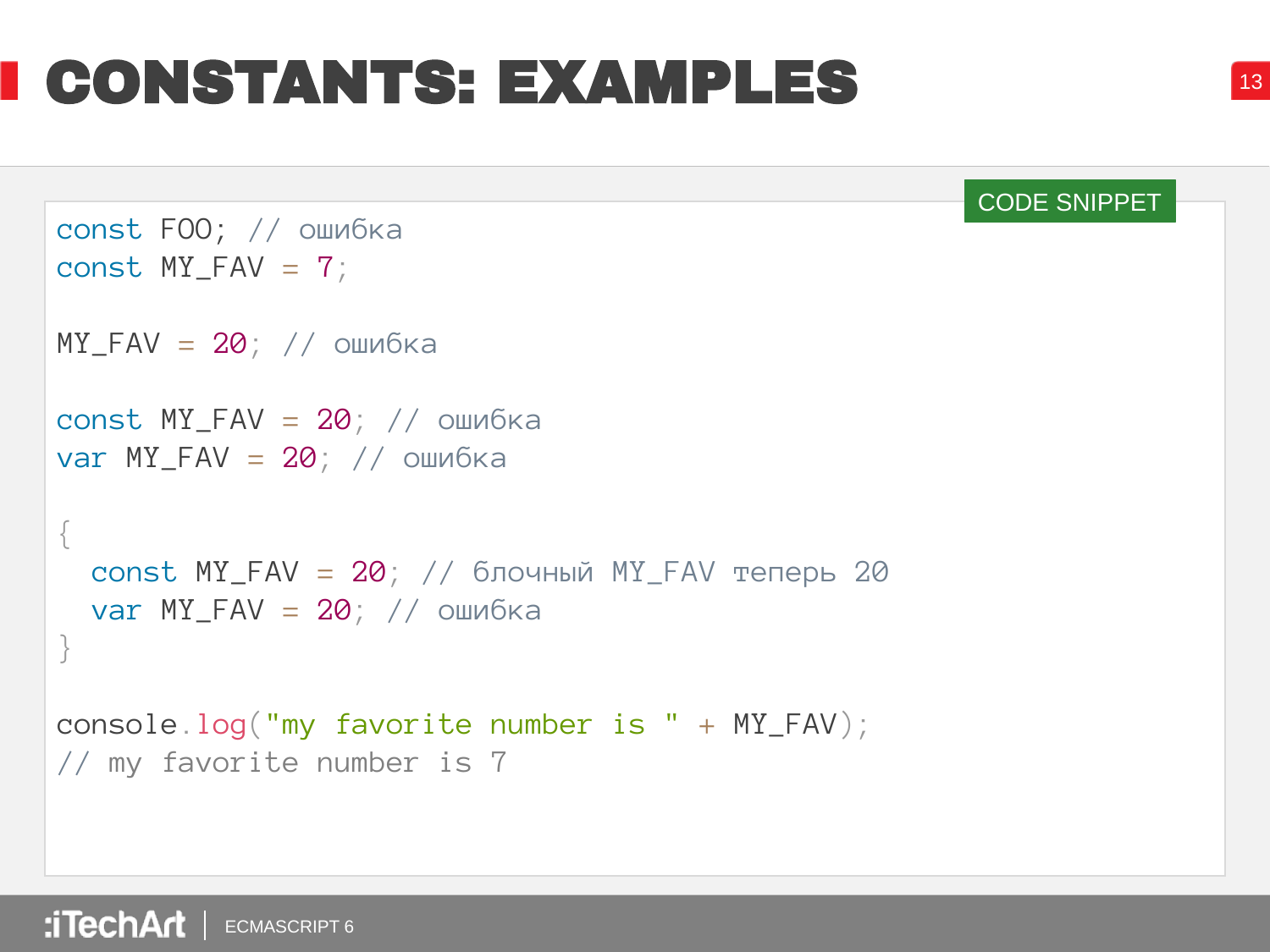

# CONSTANTS: EXAMPLES
CODE SNIPPET
const FOO; // ошибка
const MY_FAV = 7;

MY_FAV = 20; // ошибка

const MY_FAV = 20; // ошибка
var MY_FAV = 20; // ошибка

{
  const MY_FAV = 20; // блочный MY_FAV теперь 20
  var MY_FAV = 20; // ошибка
}

console.log("my favorite number is " + MY_FAV);
// my favorite number is 7
ECMASCRIPT 6